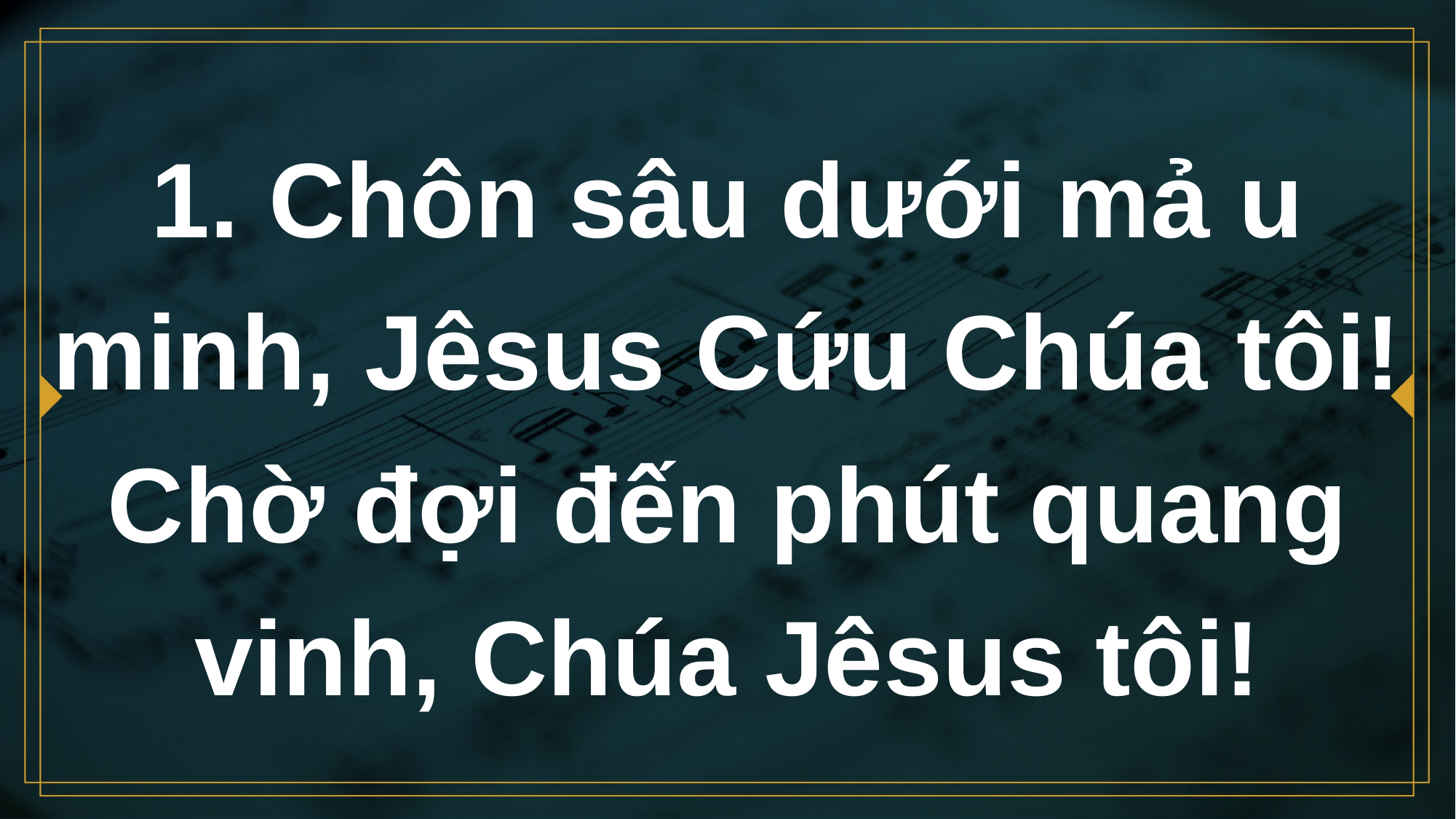

# 1. Chôn sâu dưới mả u minh, Jêsus Cứu Chúa tôi! Chờ đợi đến phút quang vinh, Chúa Jêsus tôi!